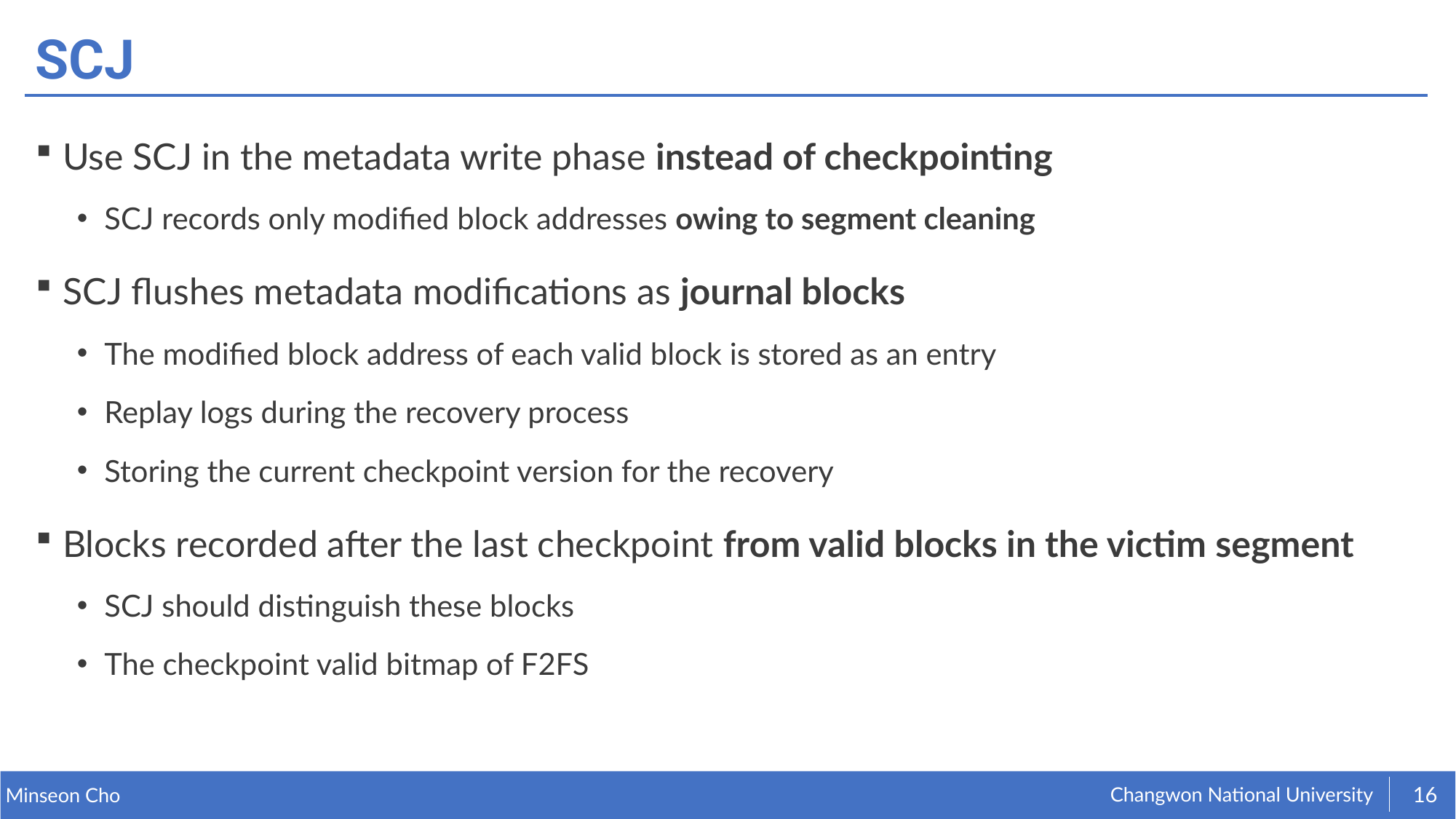

# SCJ
Use SCJ in the metadata write phase instead of checkpointing
SCJ records only modified block addresses owing to segment cleaning
SCJ flushes metadata modifications as journal blocks
The modified block address of each valid block is stored as an entry
Replay logs during the recovery process
Storing the current checkpoint version for the recovery
Blocks recorded after the last checkpoint from valid blocks in the victim segment
SCJ should distinguish these blocks
The checkpoint valid bitmap of F2FS
16